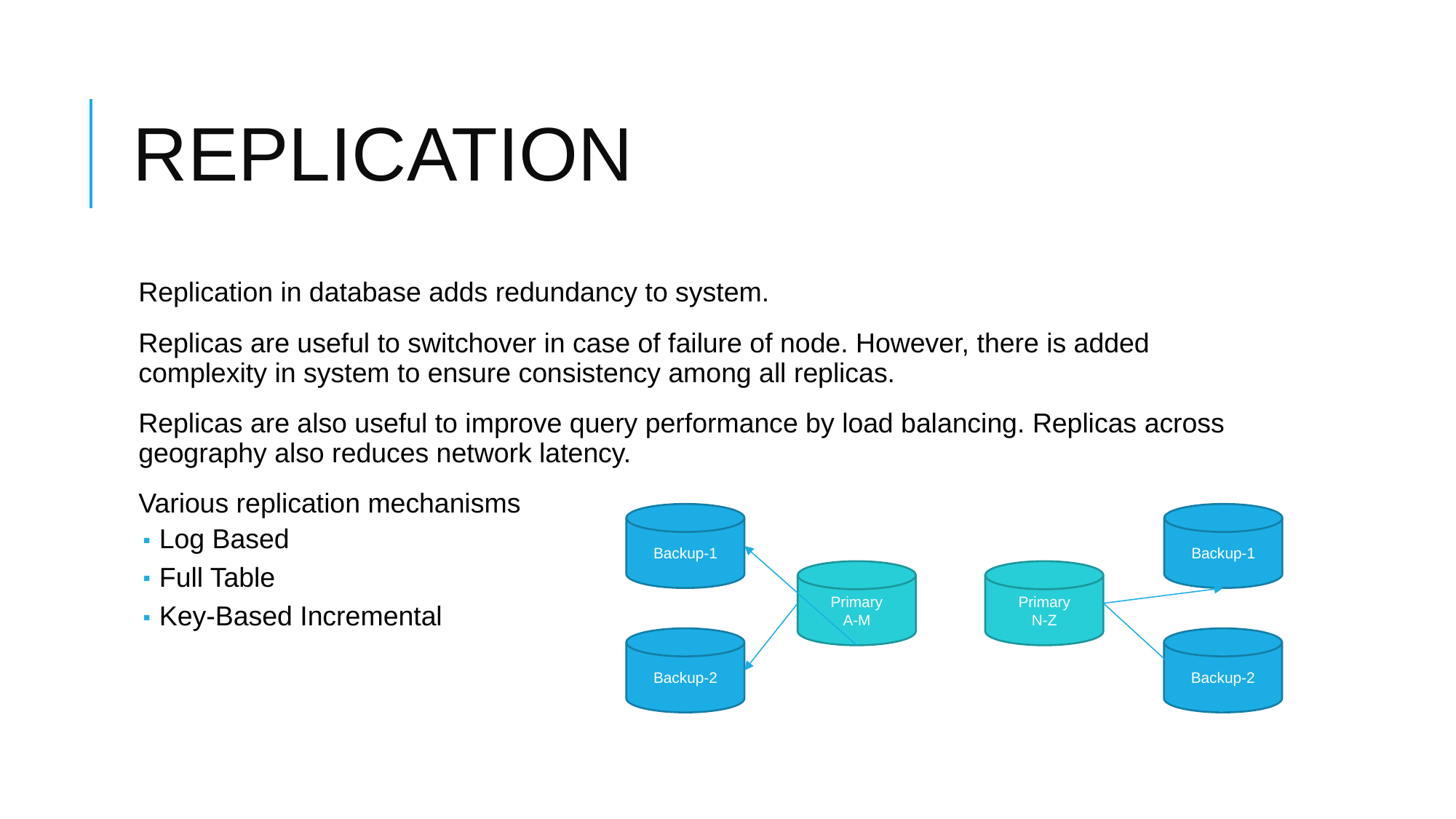

# REPLICATION
Replication in database adds redundancy to system.
Replicas are useful to switchover in case of failure of node. However, there is added complexity in system to ensure consistency among all replicas.
Replicas are also useful to improve query performance by load balancing. Replicas across geography also reduces network latency.
Various replication mechanisms
Log Based
Full Table
Key-Based Incremental
Backup-1
Backup-1
Primary
A-M
Primary
N-Z
Backup-2
Backup-2